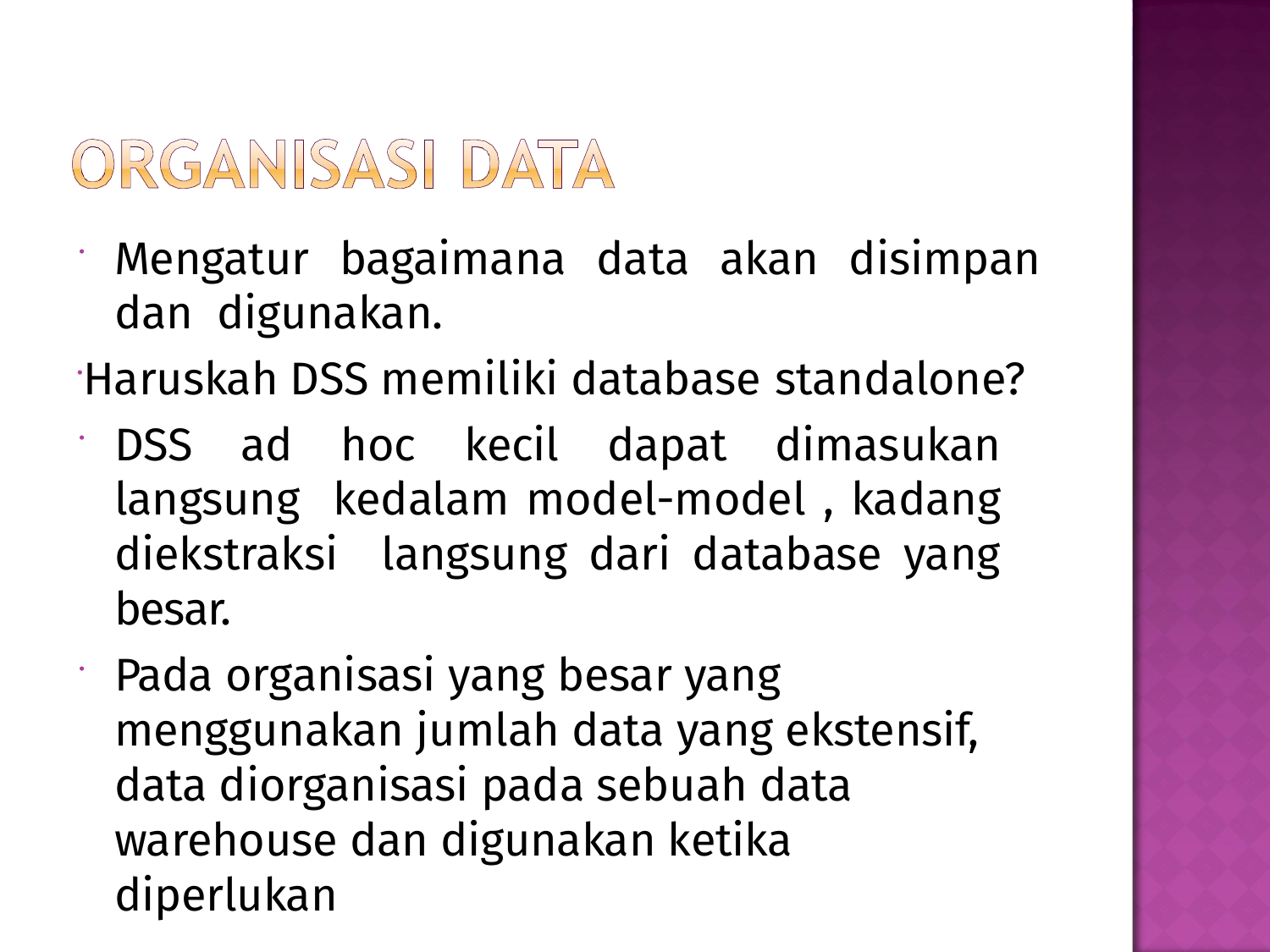

Mengatur bagaimana data akan disimpan dan  digunakan.
Haruskah DSS memiliki database standalone?
DSS ad hoc kecil dapat dimasukan langsung  kedalam model-model , kadang diekstraksi  langsung dari database yang besar.
Pada organisasi yang besar yang  menggunakan jumlah data yang ekstensif,  data diorganisasi pada sebuah data  warehouse dan digunakan ketika diperlukan